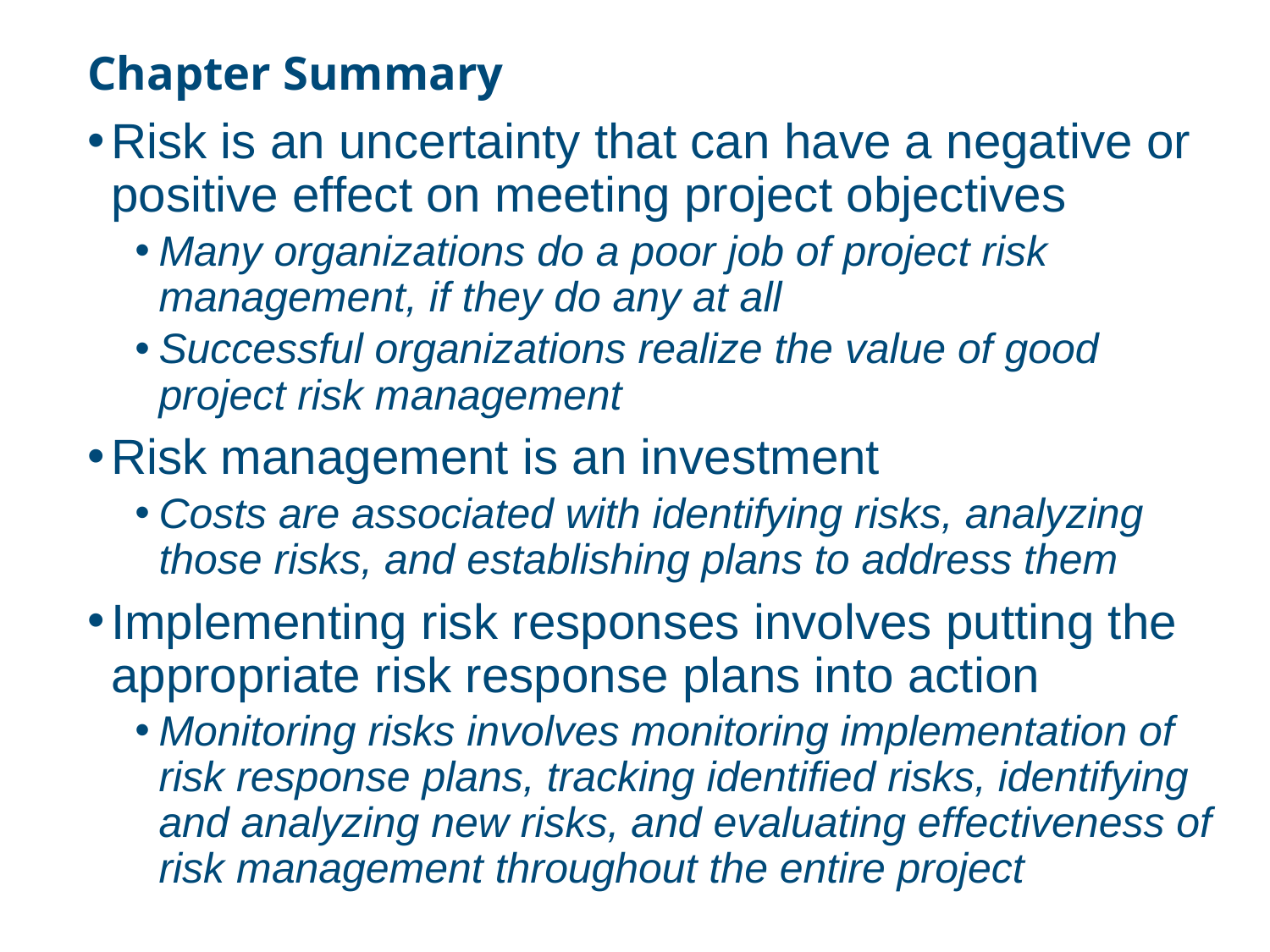

# Chapter Summary
Risk is an uncertainty that can have a negative or positive effect on meeting project objectives
Many organizations do a poor job of project risk management, if they do any at all
Successful organizations realize the value of good project risk management
Risk management is an investment
Costs are associated with identifying risks, analyzing those risks, and establishing plans to address them
Implementing risk responses involves putting the appropriate risk response plans into action
Monitoring risks involves monitoring implementation of risk response plans, tracking identified risks, identifying and analyzing new risks, and evaluating effectiveness of risk management throughout the entire project